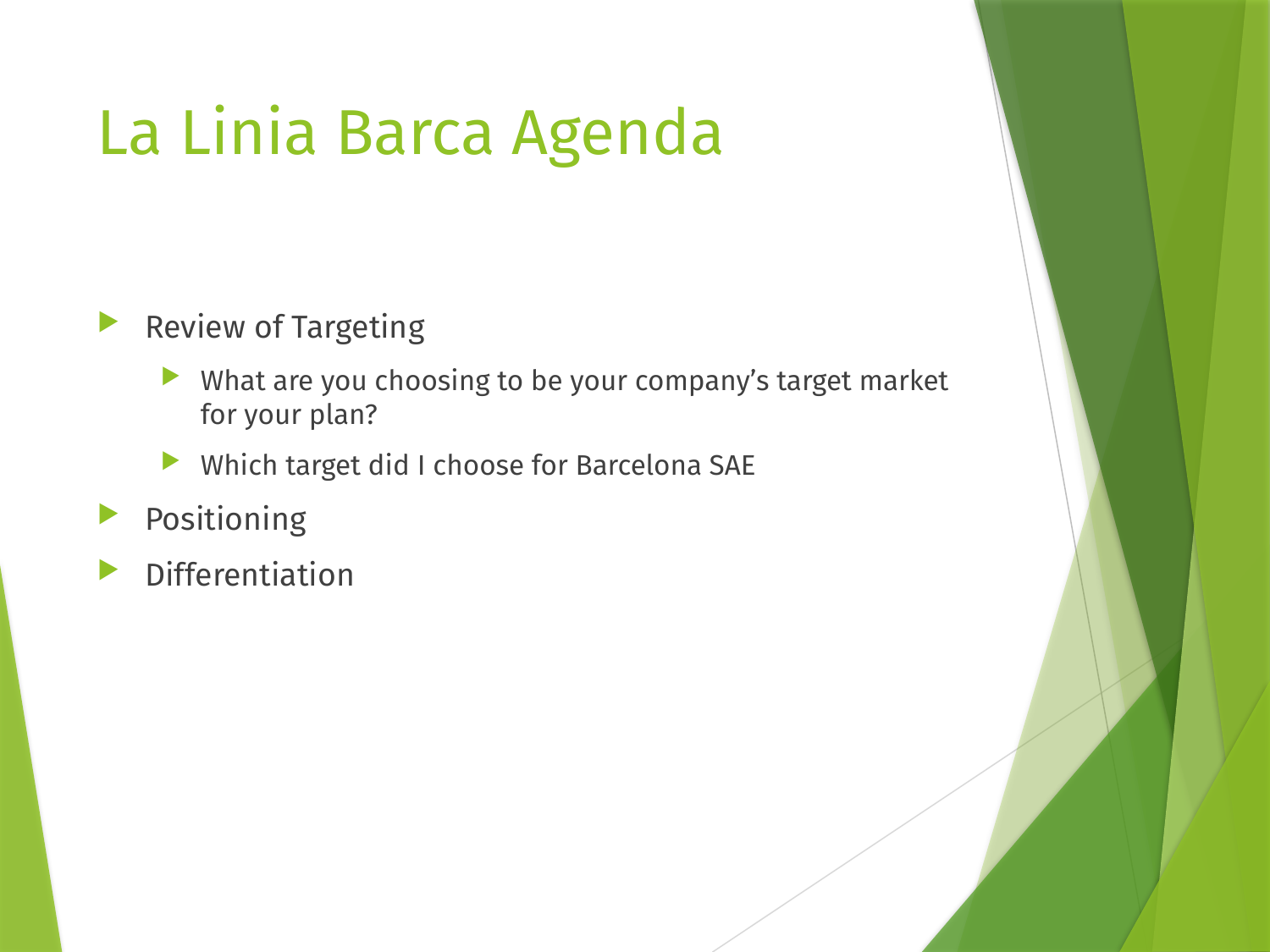

# La Linia Barca Agenda
Review of Targeting
What are you choosing to be your company’s target market for your plan?
Which target did I choose for Barcelona SAE
Positioning
Differentiation